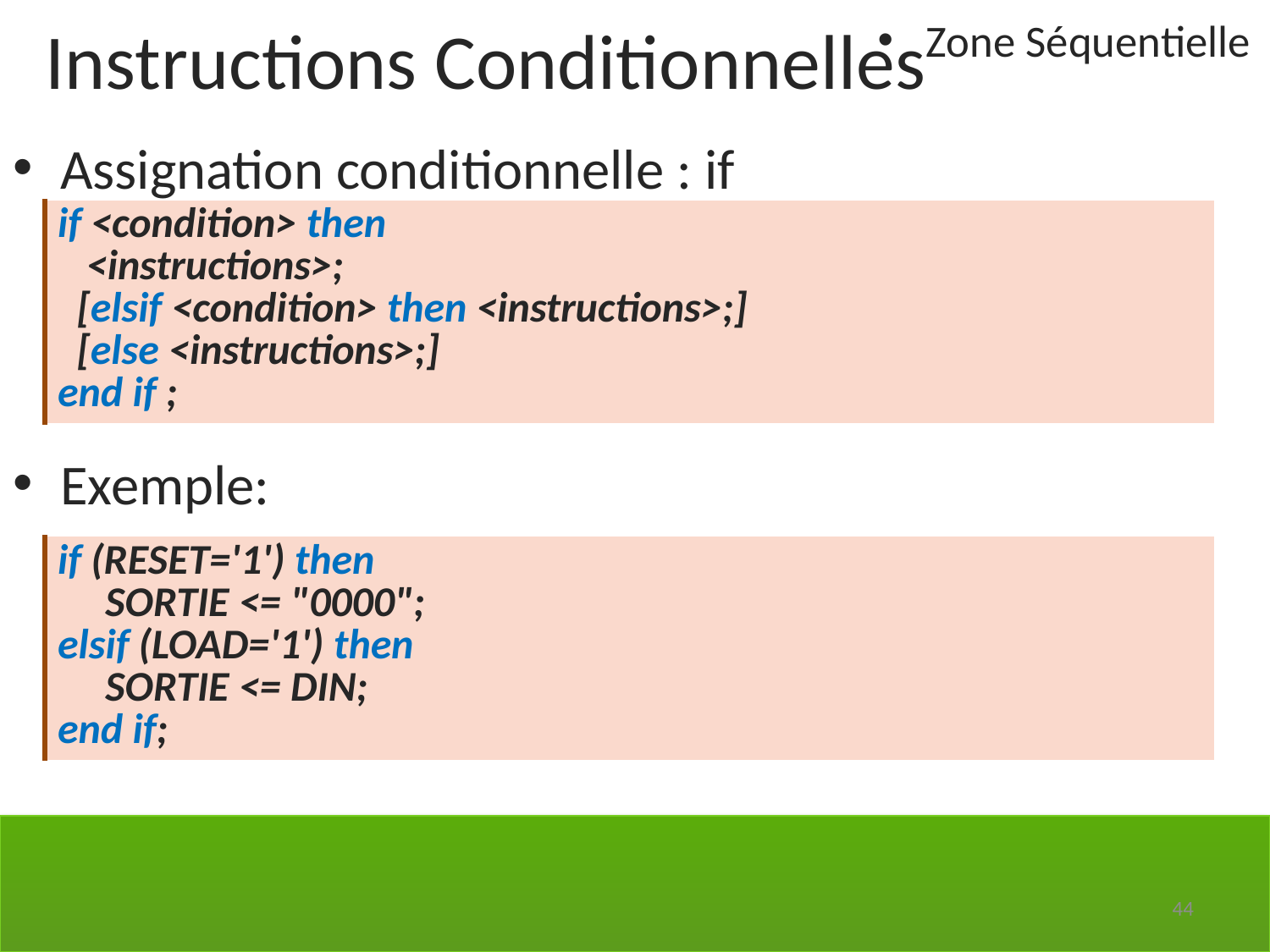

Instructions Conditionnelles
Zone Séquentielle
Assignation conditionnelle : if

Exemple:
| if <condition> then <instructions>; [elsif <condition> then <instructions>;] [else <instructions>;] end if ; |
| --- |
| if (RESET='1') then SORTIE <= "0000"; elsif (LOAD='1') then SORTIE <= DIN; end if; |
| --- |
44